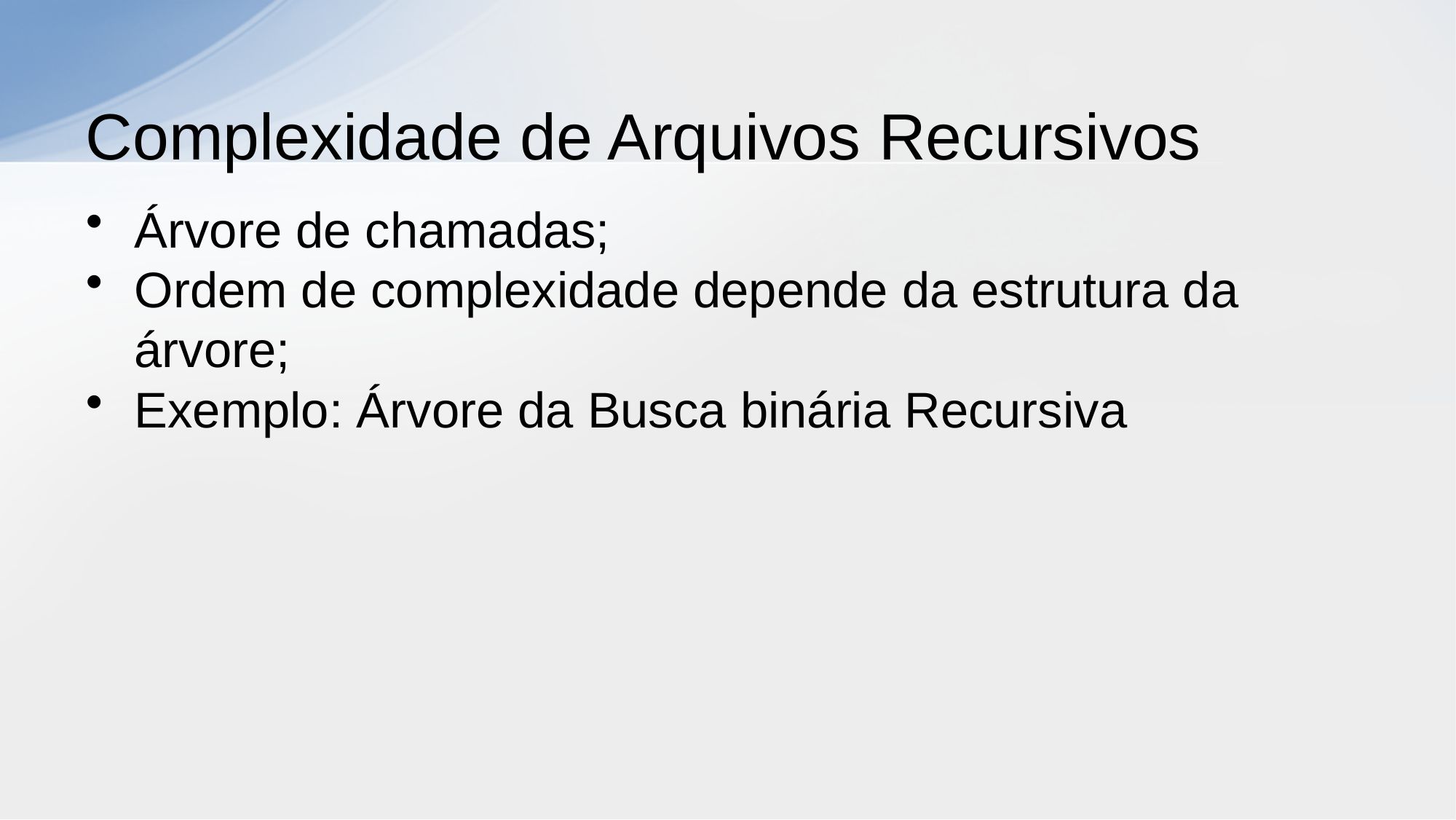

# Complexidade de Arquivos Recursivos
Árvore de chamadas;
Ordem de complexidade depende da estrutura da árvore;
Exemplo: Árvore da Busca binária Recursiva